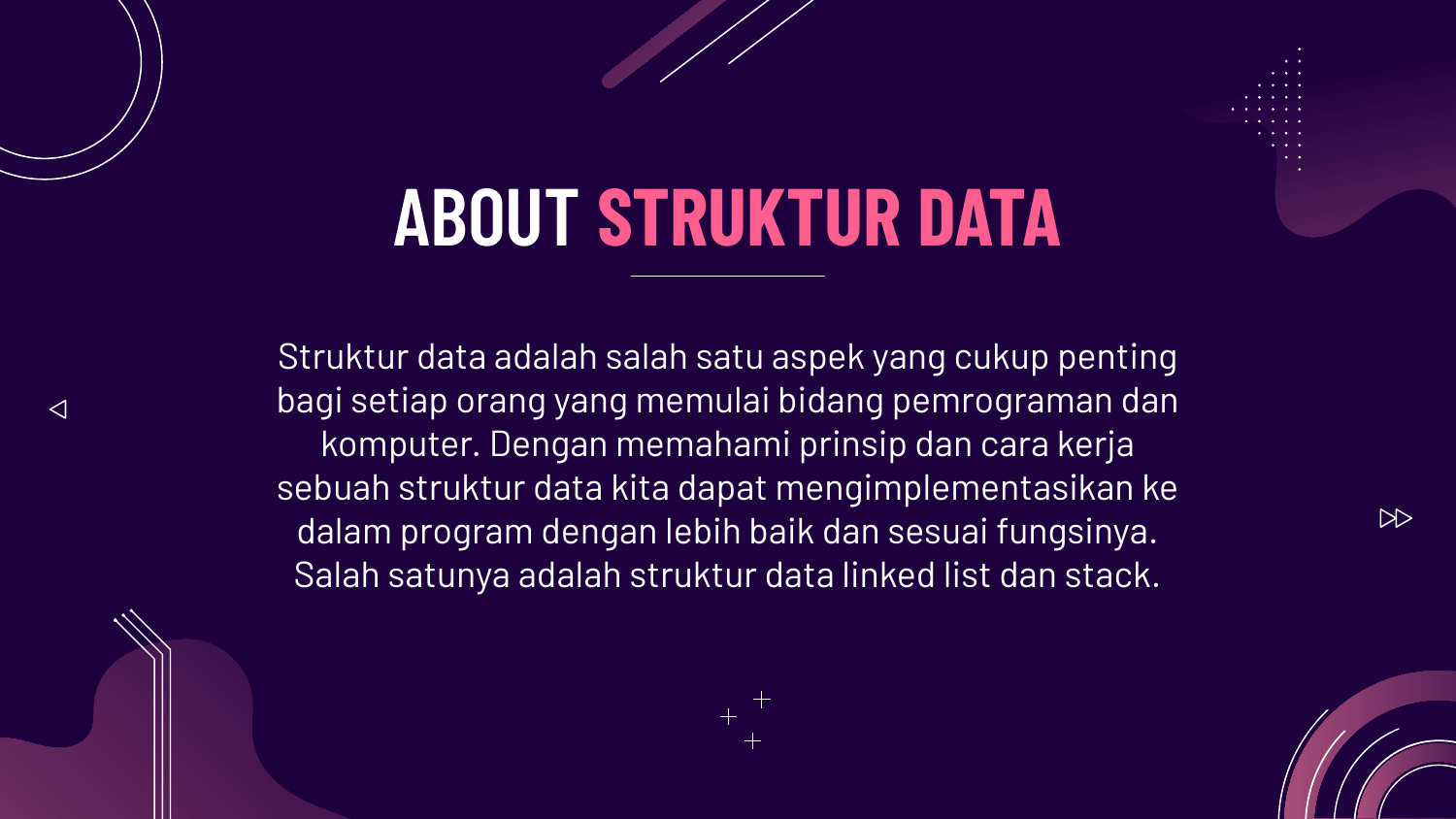

# ABOUT STRUKTUR DATA
Struktur data adalah salah satu aspek yang cukup penting bagi setiap orang yang memulai bidang pemrograman dan komputer. Dengan memahami prinsip dan cara kerja sebuah struktur data kita dapat mengimplementasikan ke dalam program dengan lebih baik dan sesuai fungsinya. Salah satunya adalah struktur data linked list dan stack.